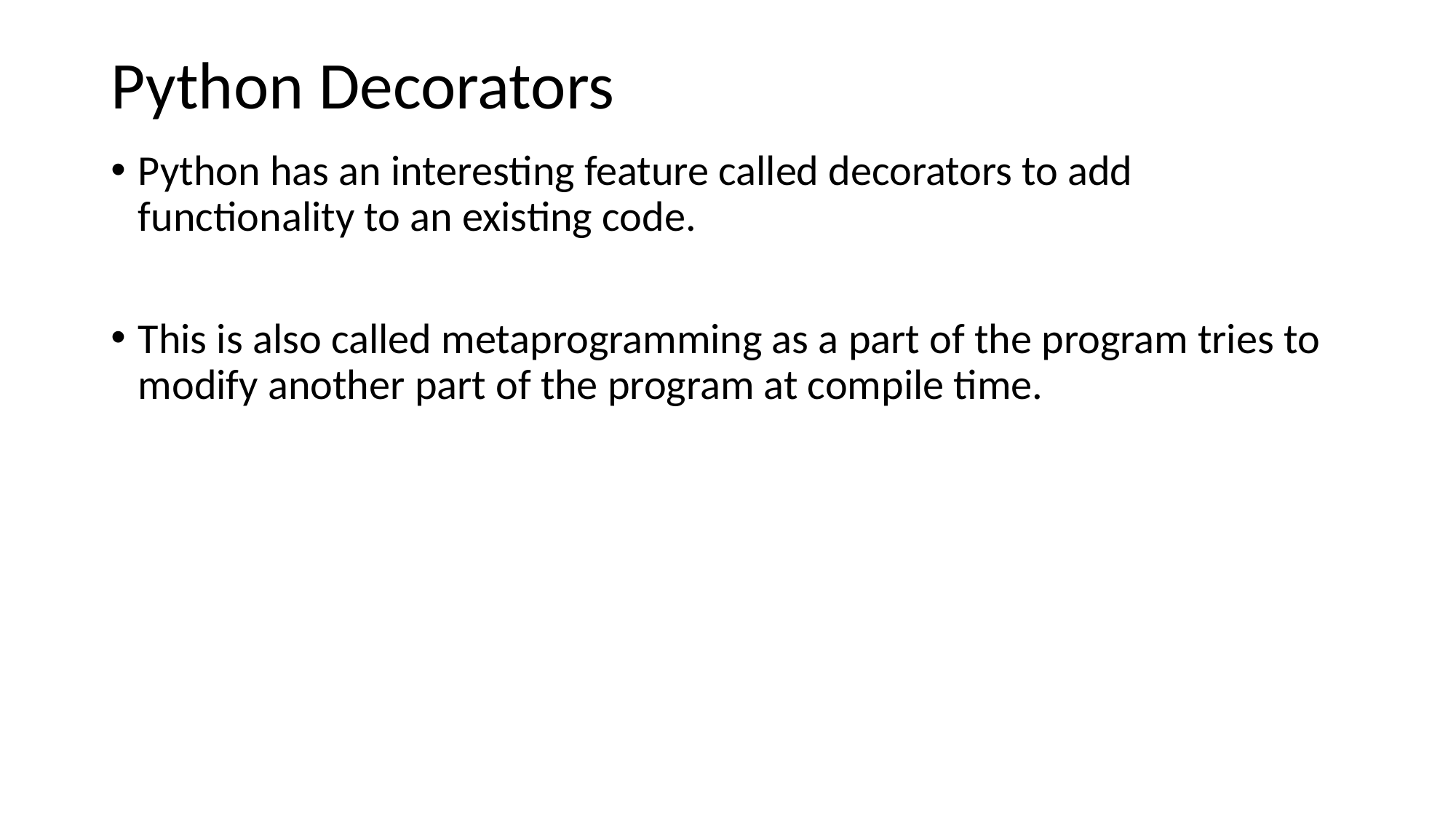

# Python Decorators
Python has an interesting feature called decorators to add functionality to an existing code.

This is also called metaprogramming as a part of the program tries to modify another part of the program at compile time.